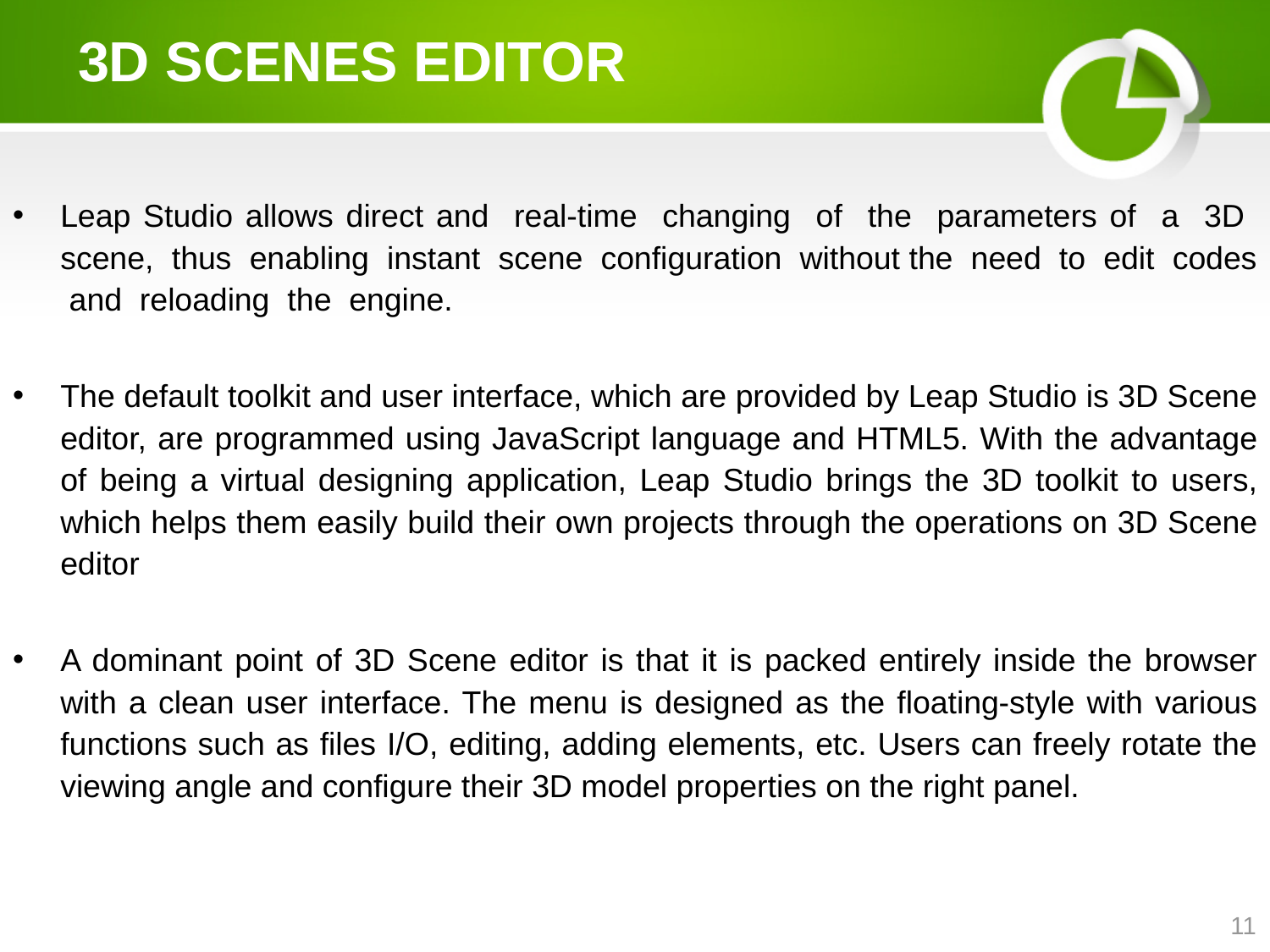

# 3D SCENES EDITOR
Leap Studio allows direct and  real-time  changing  of  the  parameters of  a  3D  scene,  thus  enabling  instant  scene  configuration  without the  need  to  edit  codes  and  reloading  the  engine.

The default toolkit and user interface, which are provided by Leap Studio is 3D Scene editor, are programmed using JavaScript language and HTML5. With the advantage of being a virtual designing application, Leap Studio brings the 3D toolkit to users, which helps them easily build their own projects through the operations on 3D Scene editor

A dominant point of 3D Scene editor is that it is packed entirely inside the browser with a clean user interface. The menu is designed as the floating-style with various functions such as files I/O, editing, adding elements, etc. Users can freely rotate the viewing angle and configure their 3D model properties on the right panel.
11